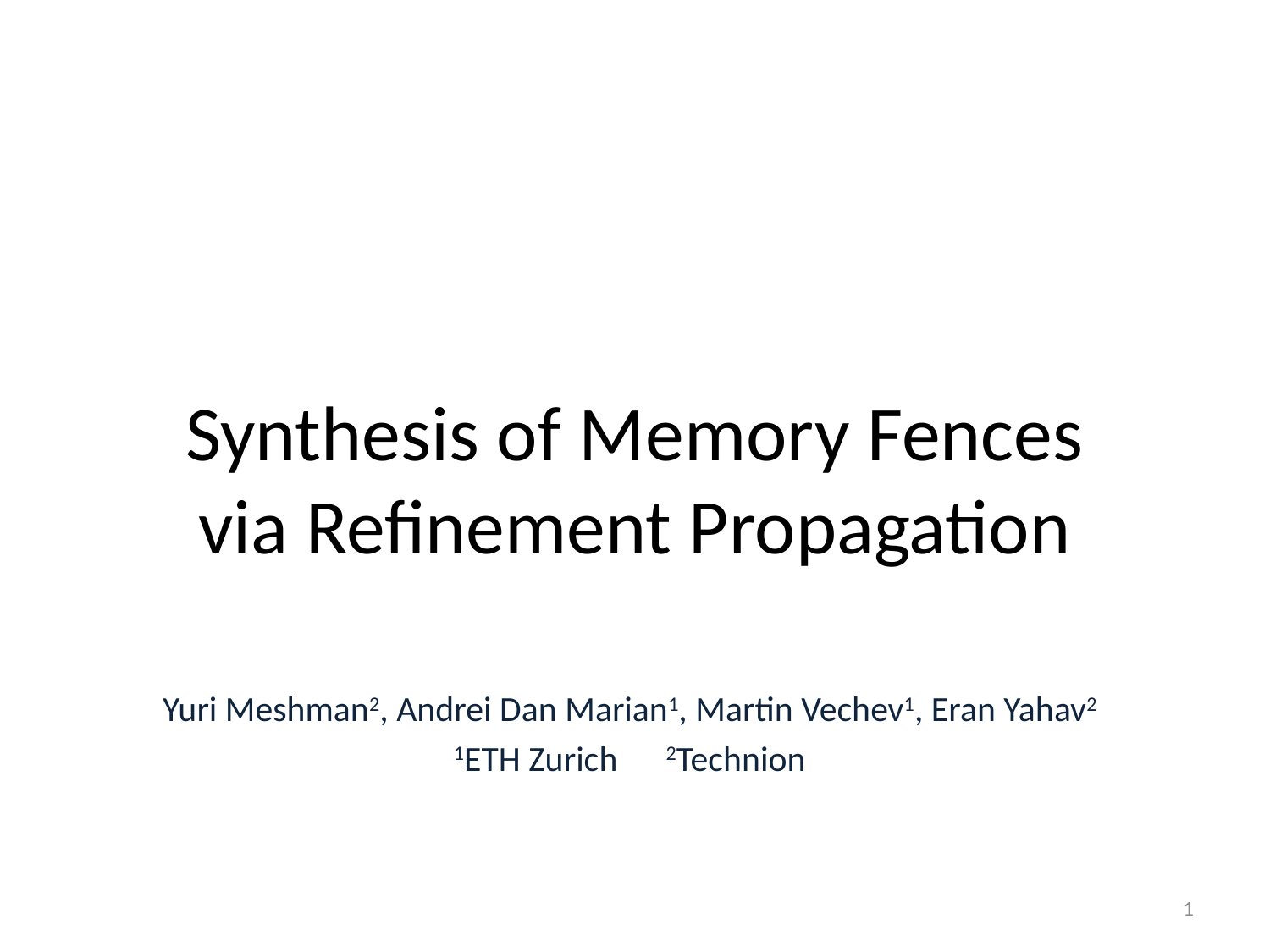

# Synthesis of Memory Fences via Refinement Propagation
Yuri Meshman2, Andrei Dan Marian1, Martin Vechev1, Eran Yahav2
1ETH Zurich      2Technion
1